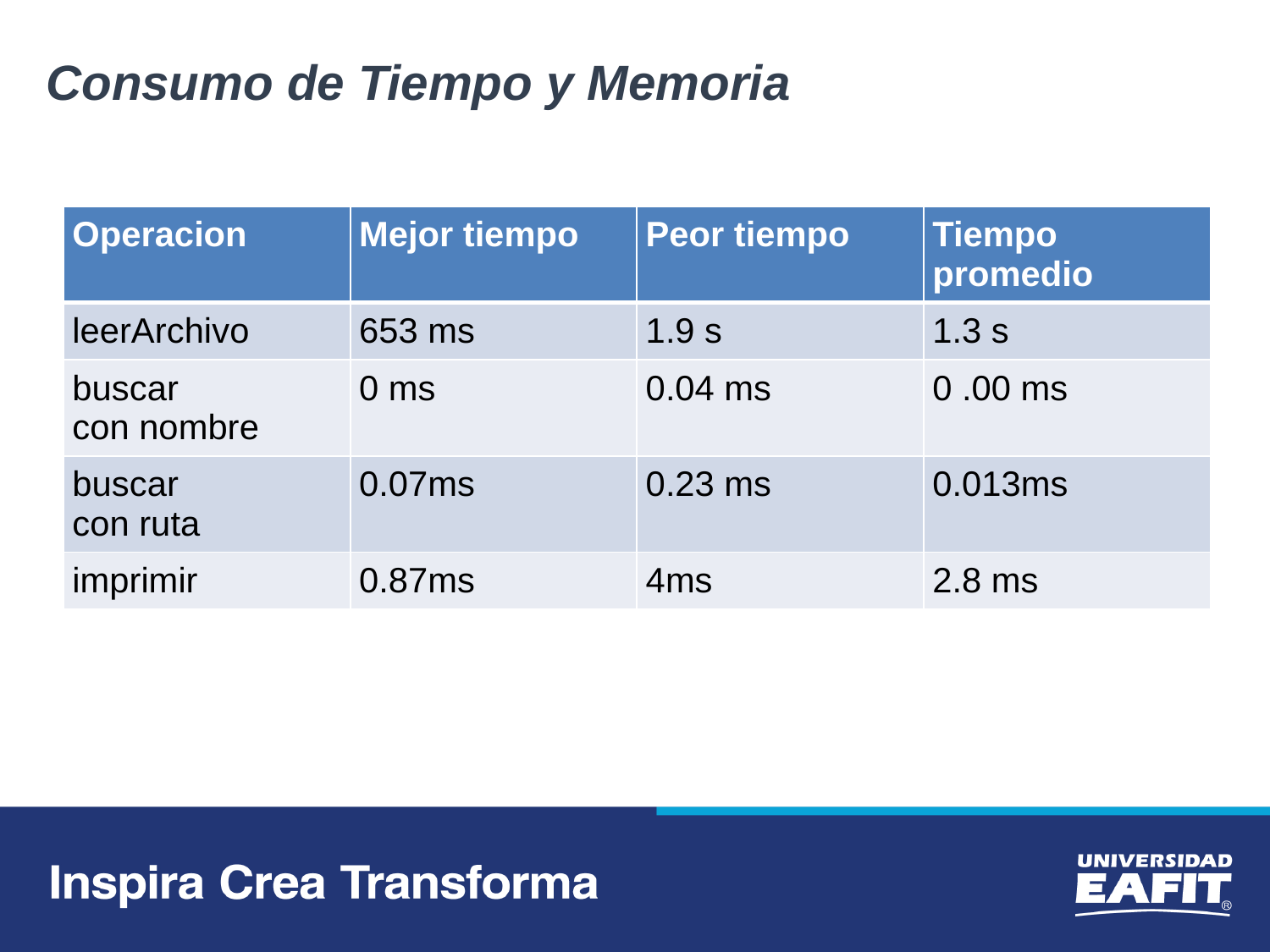

Consumo de Tiempo y Memoria
| Operacion | Mejor tiempo | Peor tiempo | Tiempo promedio |
| --- | --- | --- | --- |
| leerArchivo | 653 ms | 1.9 s | 1.3 s |
| buscar con nombre | 0 ms | 0.04 ms | 0 .00 ms |
| buscar con ruta | 0.07ms | 0.23 ms | 0.013ms |
| imprimir | 0.87ms | 4ms | 2.8 ms |